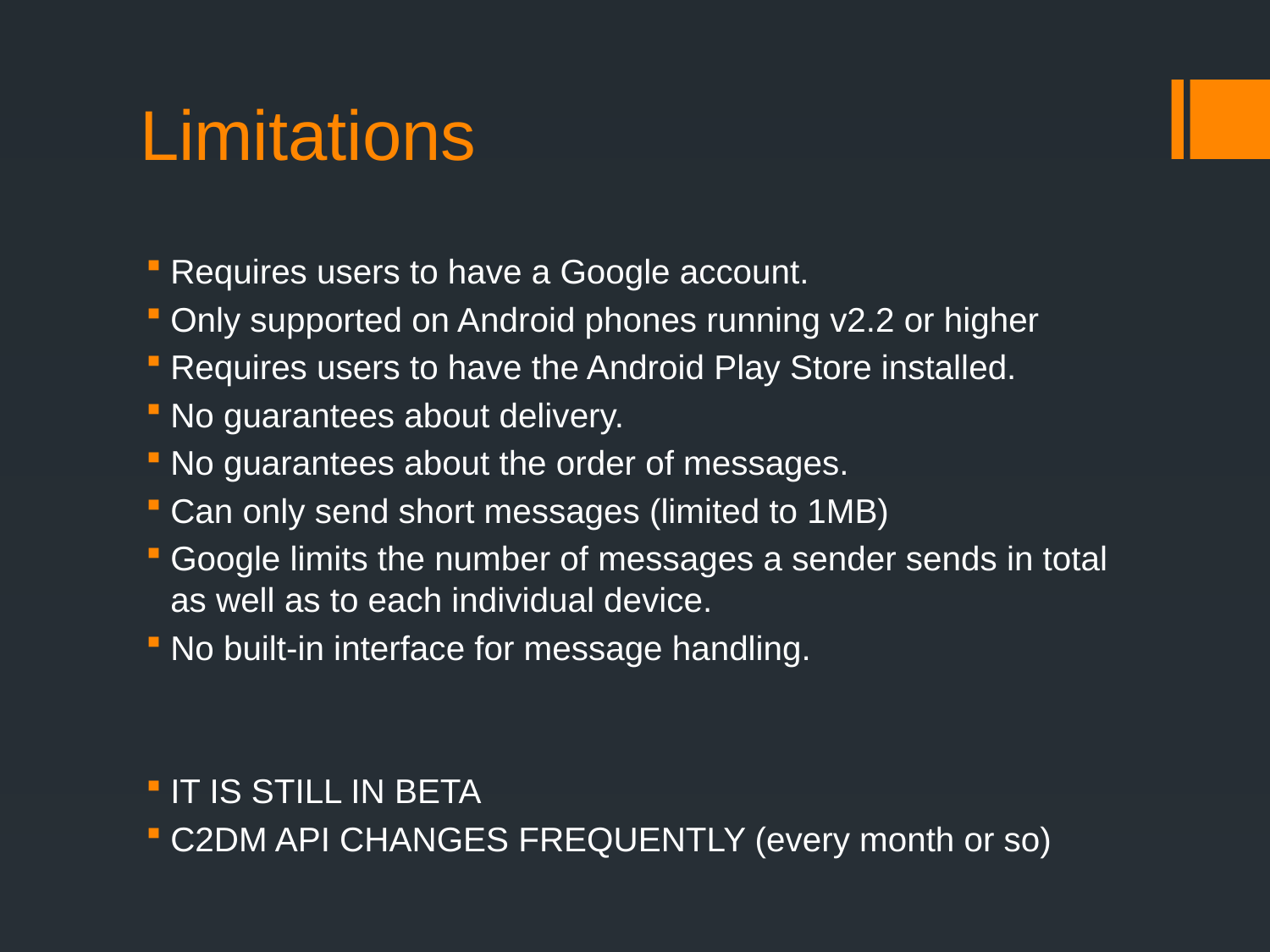

# Limitations
Requires users to have a Google account.
Only supported on Android phones running v2.2 or higher
Requires users to have the Android Play Store installed.
No guarantees about delivery.
No guarantees about the order of messages.
Can only send short messages (limited to 1MB)
Google limits the number of messages a sender sends in total as well as to each individual device.
No built-in interface for message handling.

IT IS STILL IN BETA
C2DM API CHANGES FREQUENTLY (every month or so)